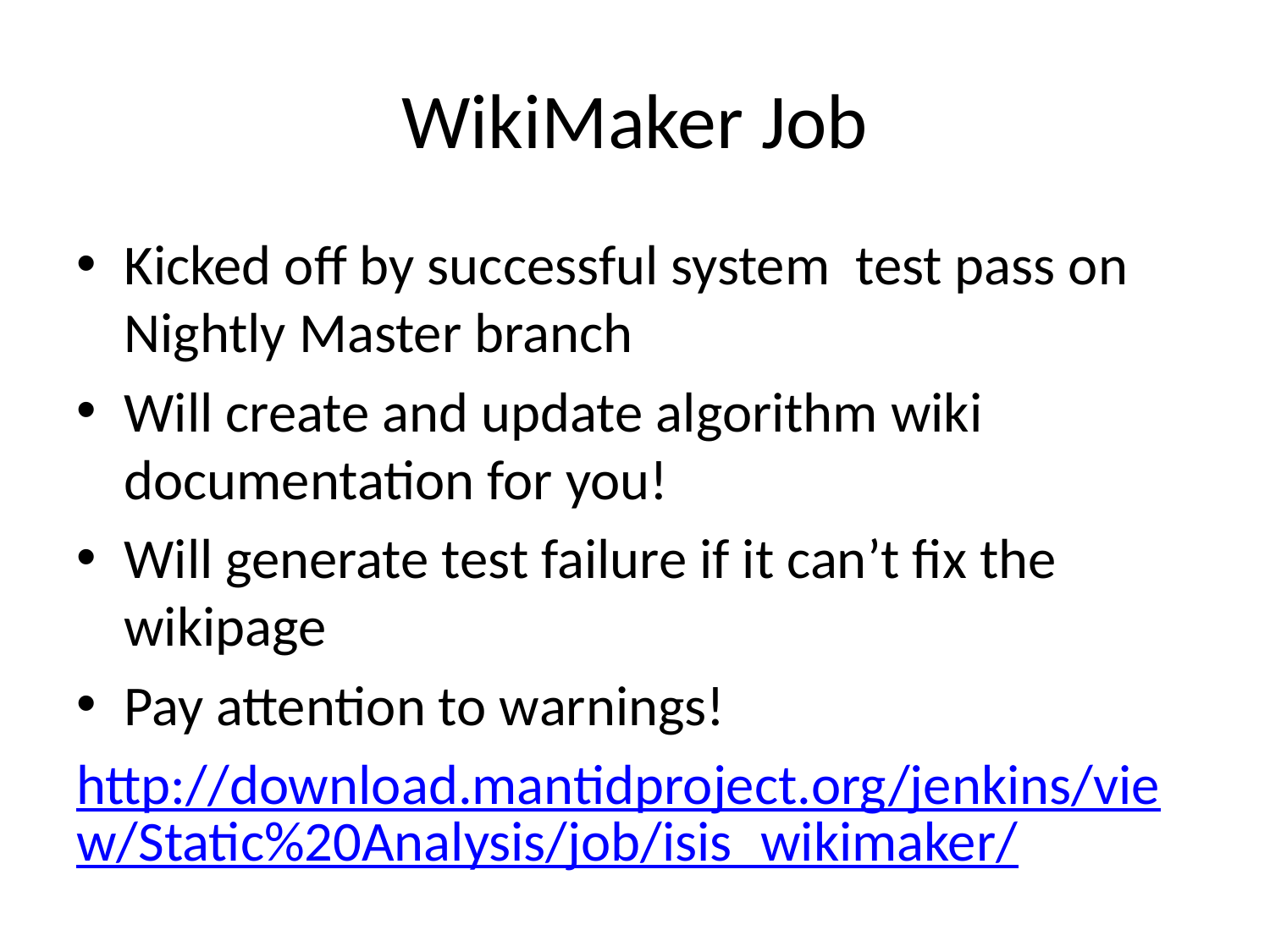

# WikiMaker Job
Kicked off by successful system  test pass on Nightly Master branch
Will create and update algorithm wiki documentation for you!
Will generate test failure if it can’t fix the wikipage
Pay attention to warnings!
http://download.mantidproject.org/jenkins/view/Static%20Analysis/job/isis_wikimaker/